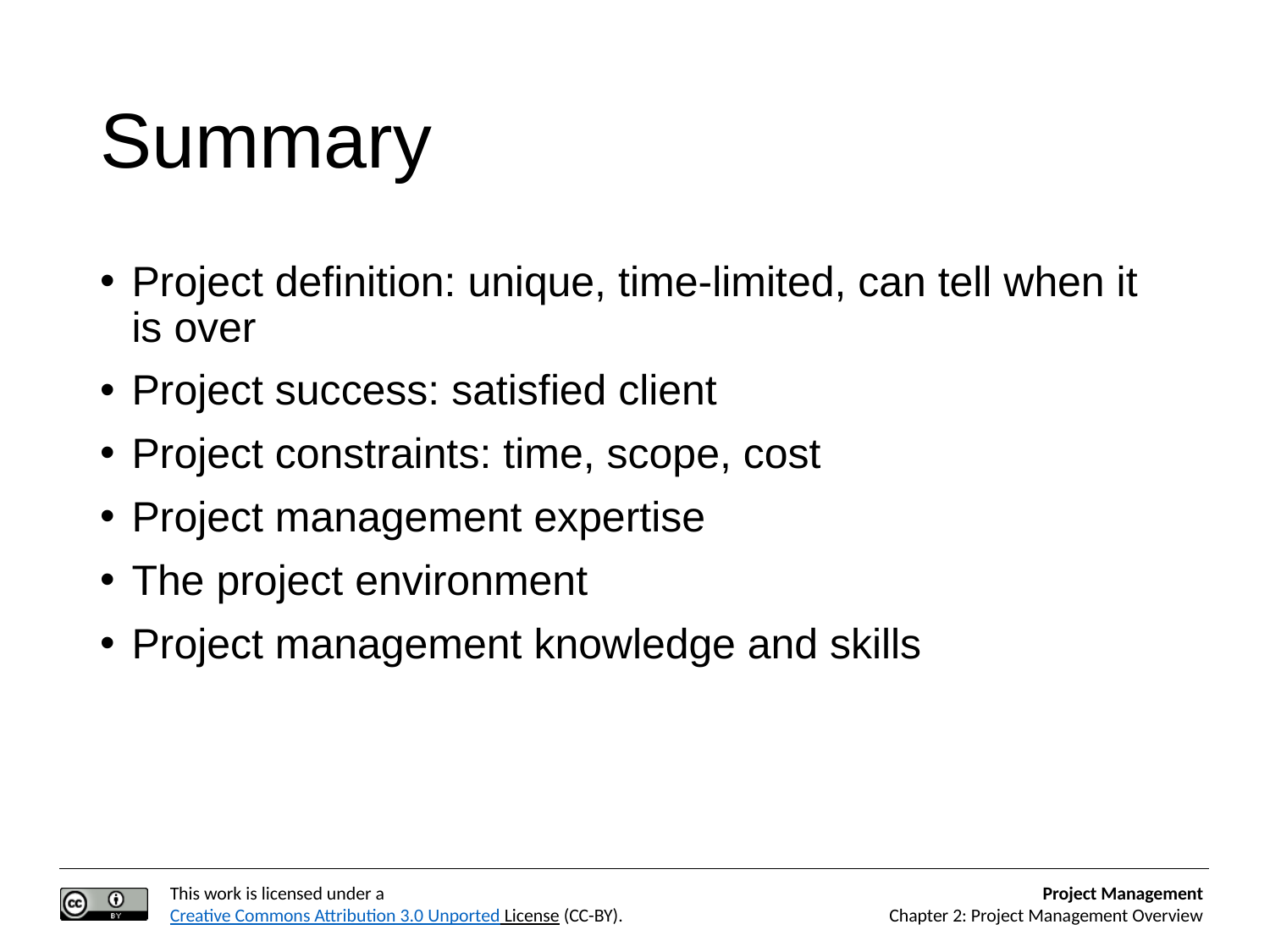

# Summary
Project definition: unique, time-limited, can tell when it is over
Project success: satisfied client
Project constraints: time, scope, cost
Project management expertise
The project environment
Project management knowledge and skills